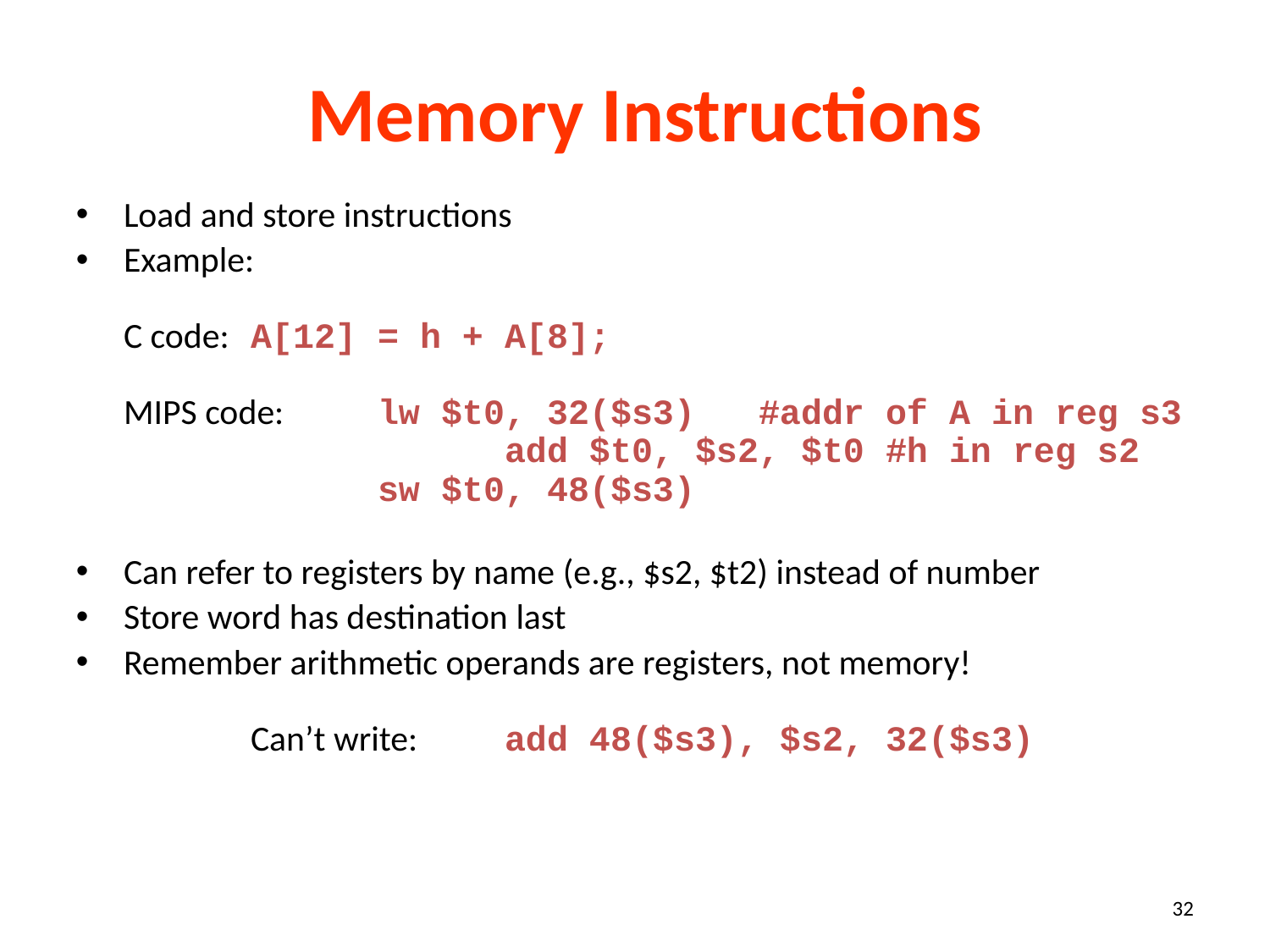

# Memory Instructions
Load and store instructions
Example:
C code:	A[12] = h + A[8];
MIPS code:	lw $t0, 32($s3)	#addr of A in reg s3		      add $t0, $s2, $t0	#h in reg s2
		sw $t0, 48($s3)
Can refer to registers by name (e.g., $s2, $t2) instead of number
Store word has destination last
Remember arithmetic operands are registers, not memory!
	Can’t write:  	add 48($s3), $s2, 32($s3)
32